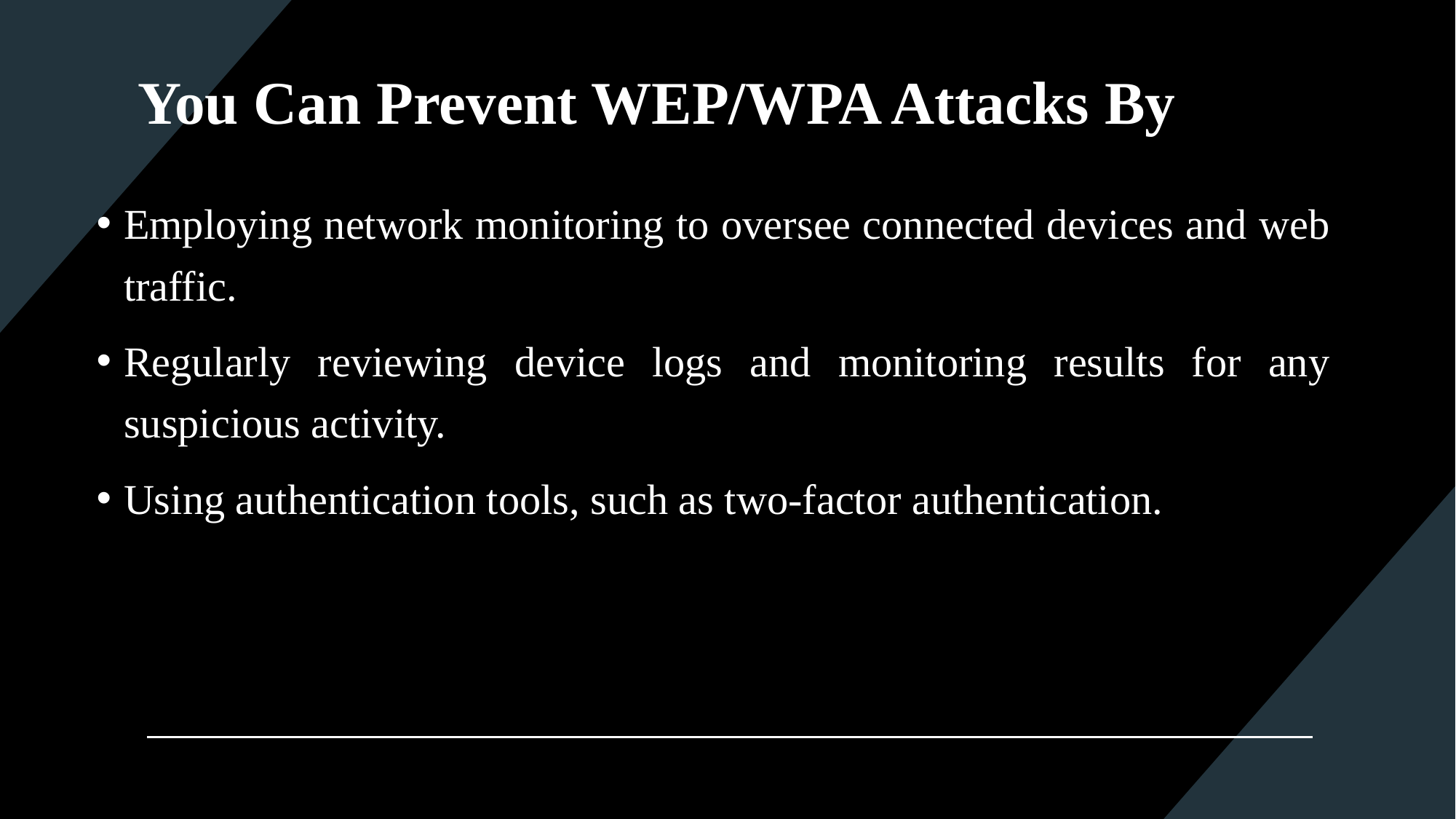

# You Can Prevent WEP/WPA Attacks By
Employing network monitoring to oversee connected devices and web traffic.
Regularly reviewing device logs and monitoring results for any suspicious activity.
Using authentication tools, such as two-factor authentication.